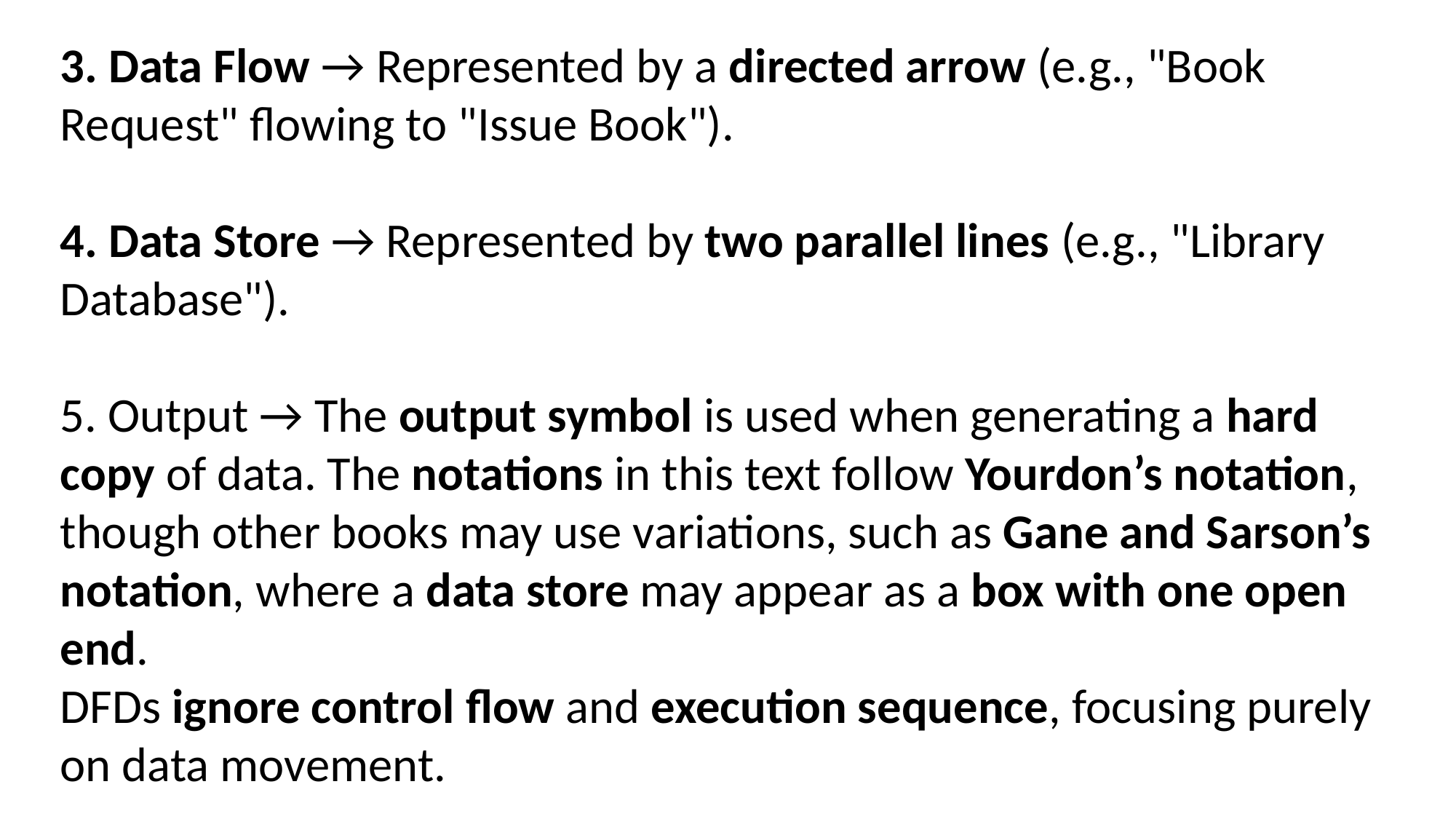

3. Data Flow → Represented by a directed arrow (e.g., "Book Request" flowing to "Issue Book").

4. Data Store → Represented by two parallel lines (e.g., "Library Database").

5. Output → The output symbol is used when generating a hard copy of data. The notations in this text follow Yourdon’s notation, though other books may use variations, such as Gane and Sarson’s notation, where a data store may appear as a box with one open end.
DFDs ignore control flow and execution sequence, focusing purely on data movement.